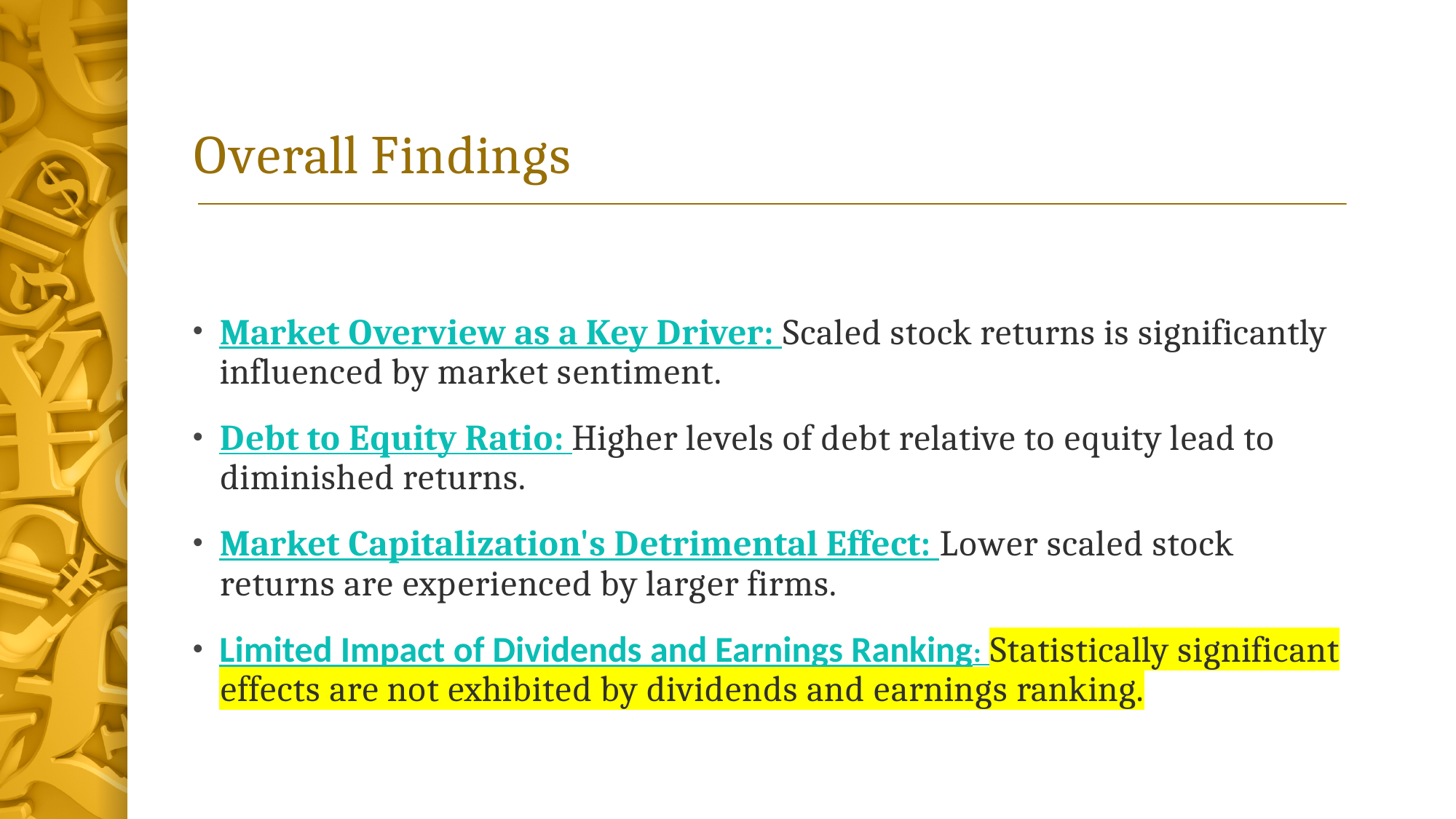

# Overall Findings

Market Overview as a Key Driver: Scaled stock returns is significantly influenced by market sentiment.
Debt to Equity Ratio: Higher levels of debt relative to equity lead to diminished returns.
Market Capitalization's Detrimental Effect: Lower scaled stock returns are experienced by larger firms.
Limited Impact of Dividends and Earnings Ranking: Statistically significant effects are not exhibited by dividends and earnings ranking.